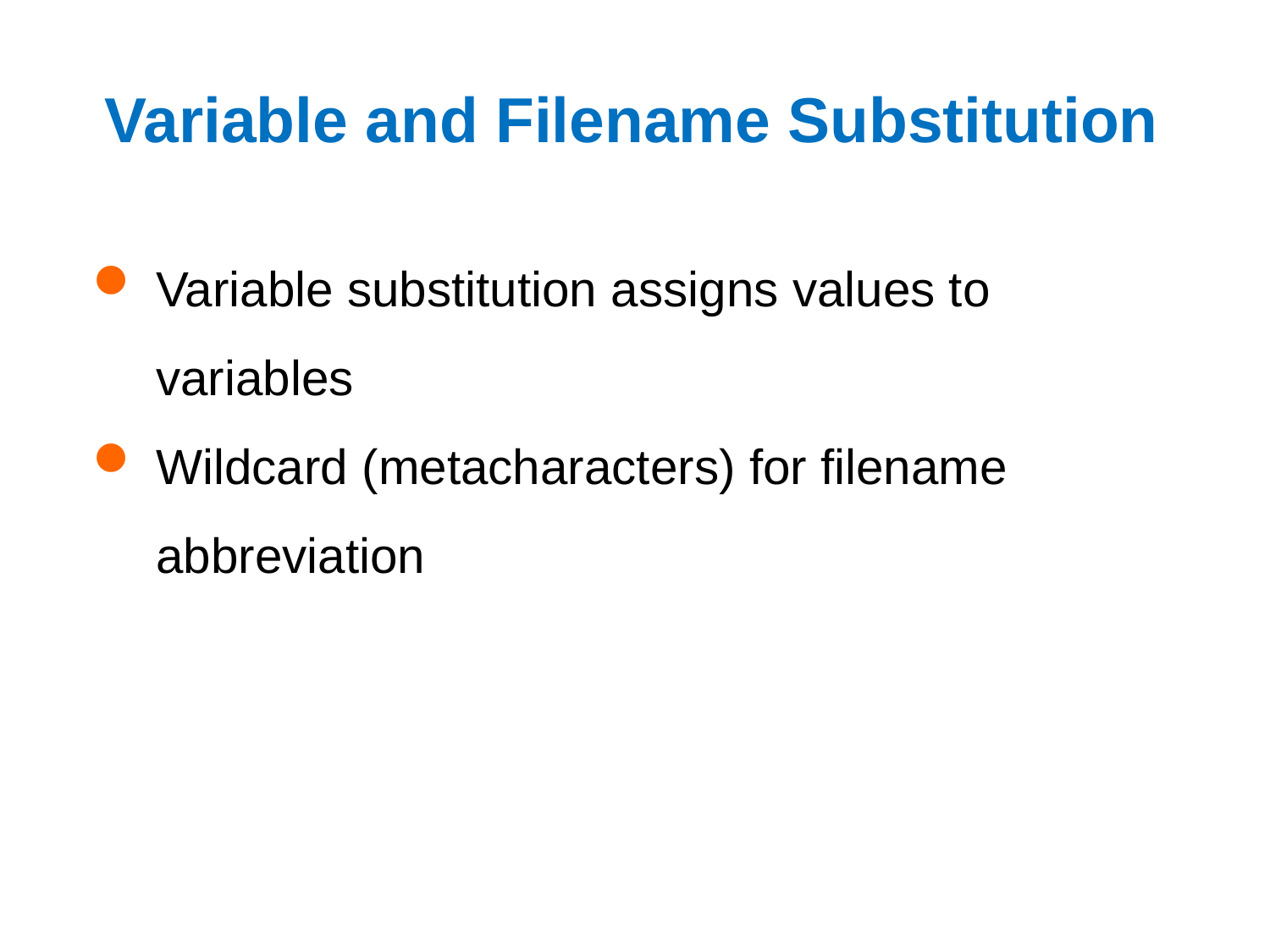

# Variable and Filename Substitution
Variable substitution assigns values to variables
Wildcard (metacharacters) for filename abbreviation